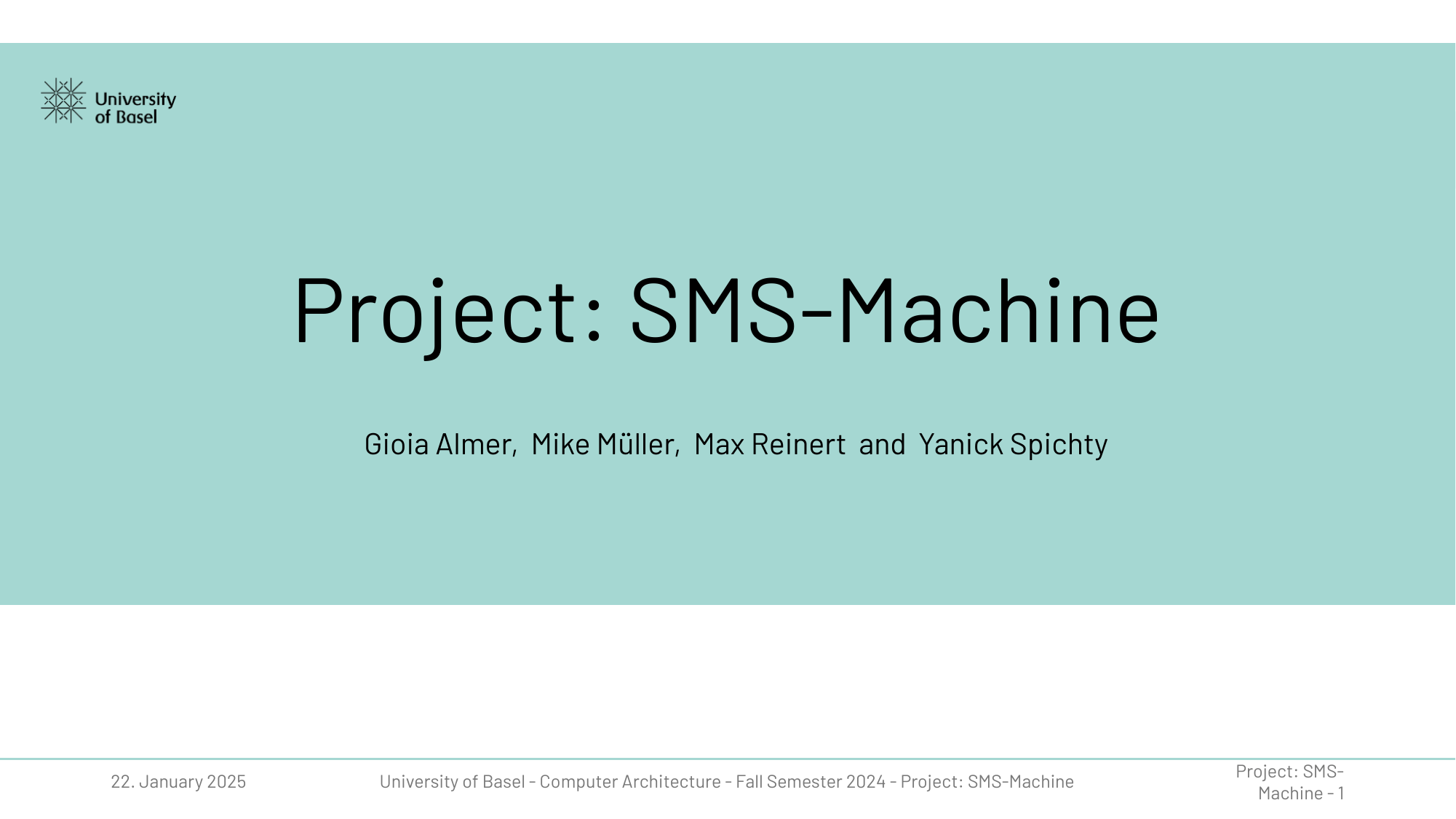

# Project: SMS-Machine
Gioia Almer,  Mike Müller,  Max Reinert  and  Yanick Spichty
22. January 2025
University of Basel - Computer Architecture - Fall Semester 2024 - Project: SMS-Machine
1